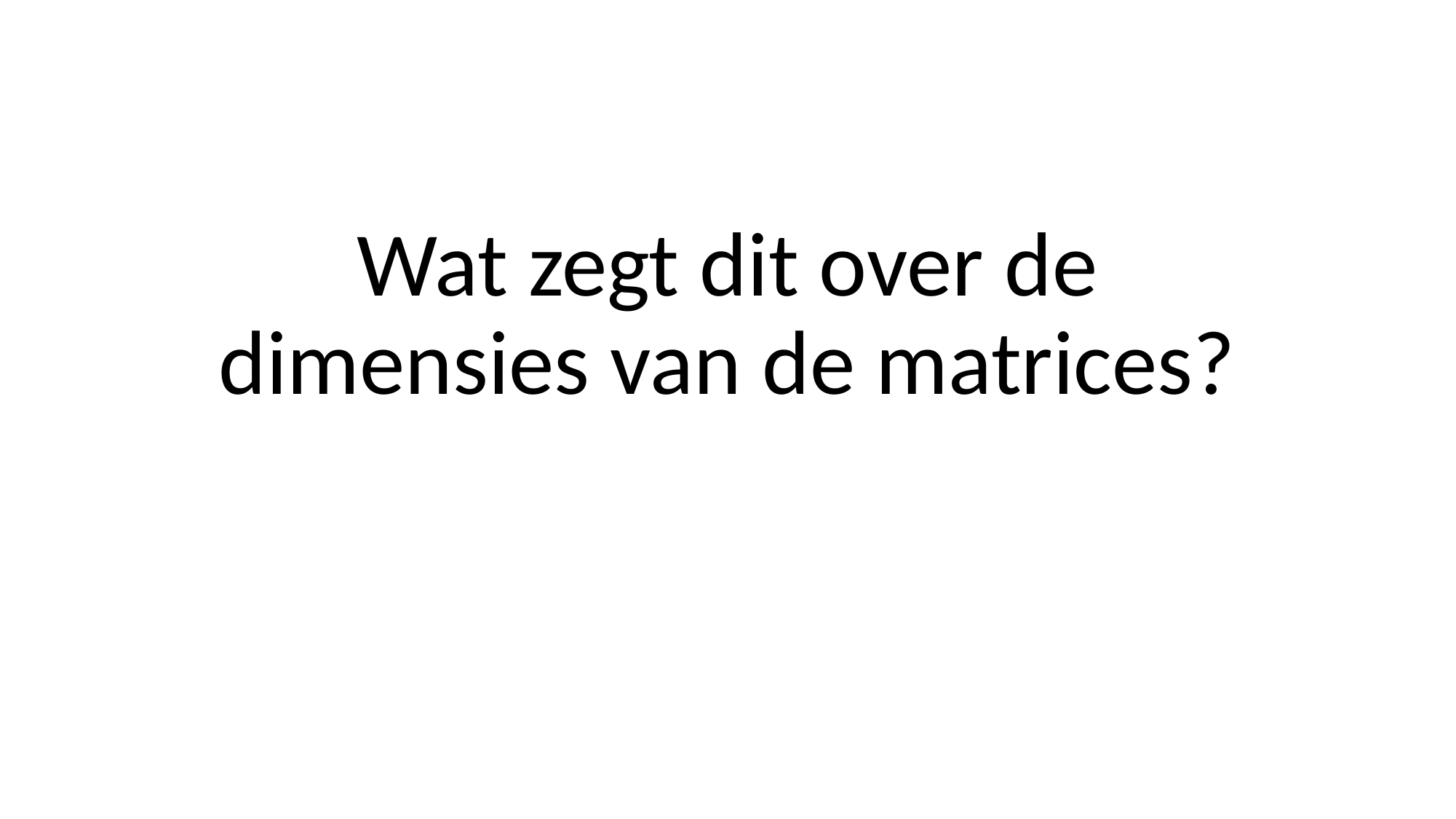

# Wat zegt dit over de dimensies van de matrices?